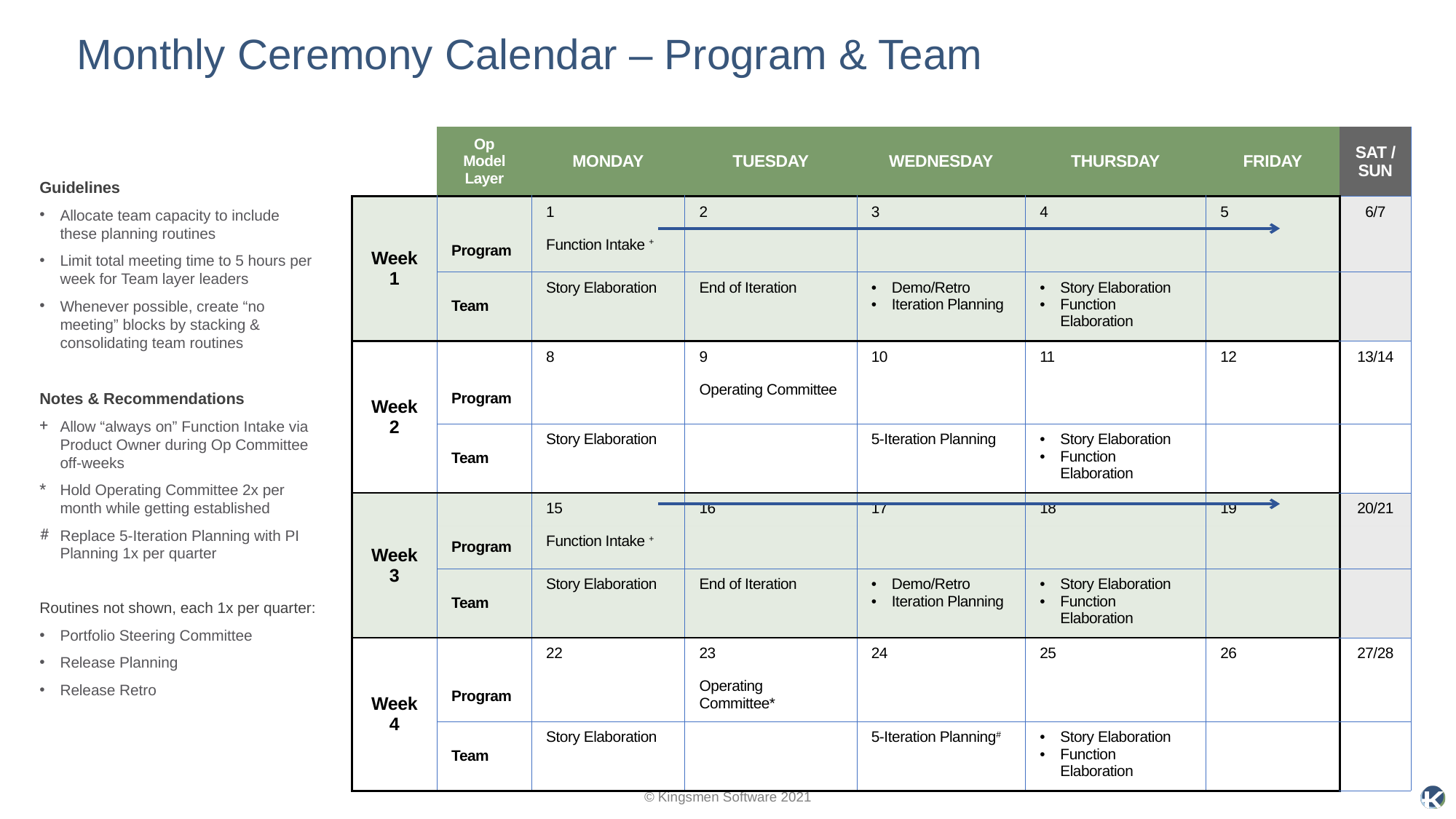

# Monthly Ceremony Calendar – Program & Team
|  | Op Model Layer | Monday | Tuesday | Wednesday | Thursday | Friday | Sat / Sun |
| --- | --- | --- | --- | --- | --- | --- | --- |
| Week 1 |  | 1 | 2 | 3 | 4 | 5 | 6/7 |
|  | Program | Function Intake + |  |  |  |  |  |
|  | Team | Story Elaboration | End of Iteration | Demo/Retro Iteration Planning | Story Elaboration Function Elaboration |  |  |
| Week 2 |  | 8 | 9 | 10 | 11 | 12 | 13/14 |
|  | Program |  | Operating Committee |  |  |  |  |
|  | Team | Story Elaboration |  | 5-Iteration Planning | Story Elaboration Function Elaboration |  |  |
| Week 3 |  | 15 | 16 | 17 | 18 | 19 | 20/21 |
|  | Program | Function Intake + |  |  |  |  |  |
|  | Team | Story Elaboration | End of Iteration | Demo/Retro Iteration Planning | Story Elaboration Function Elaboration |  |  |
| Week 4 |  | 22 | 23 | 24 | 25 | 26 | 27/28 |
|  | Program |  | Operating Committee\* |  |  |  |  |
|  | Team | Story Elaboration |  | 5-Iteration Planning# | Story Elaboration Function Elaboration |  |  |
Guidelines
Allocate team capacity to include these planning routines
Limit total meeting time to 5 hours per week for Team layer leaders
Whenever possible, create “no meeting” blocks by stacking & consolidating team routines

Notes & Recommendations
Allow “always on” Function Intake via Product Owner during Op Committee off-weeks
Hold Operating Committee 2x per month while getting established
Replace 5-Iteration Planning with PI Planning 1x per quarter

Routines not shown, each 1x per quarter:
Portfolio Steering Committee
Release Planning
Release Retro